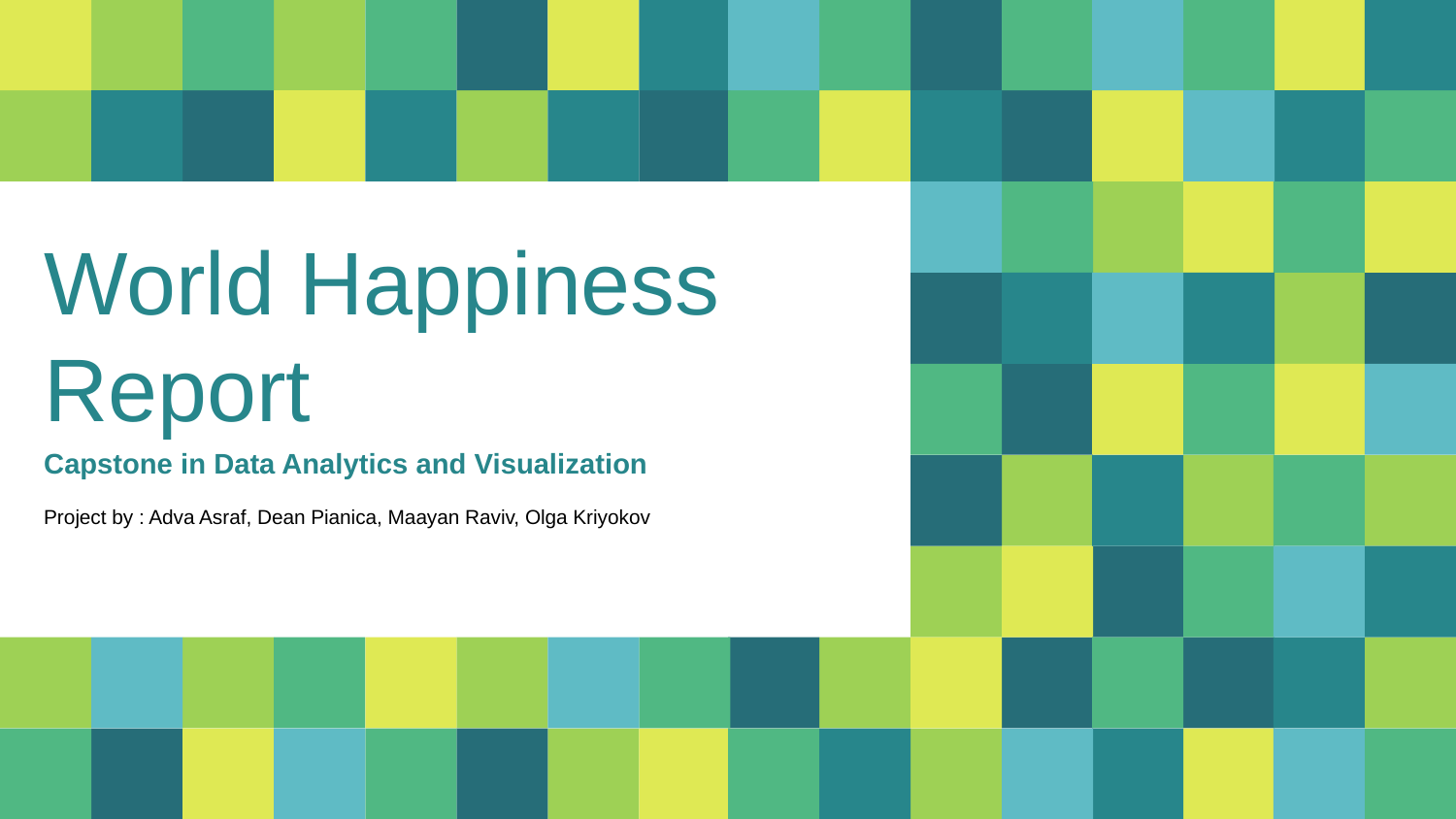

# World Happiness Report
Capstone in Data Analytics and Visualization

Project by : Adva Asraf, Dean Pianica, Maayan Raviv, Olga Kriyokov